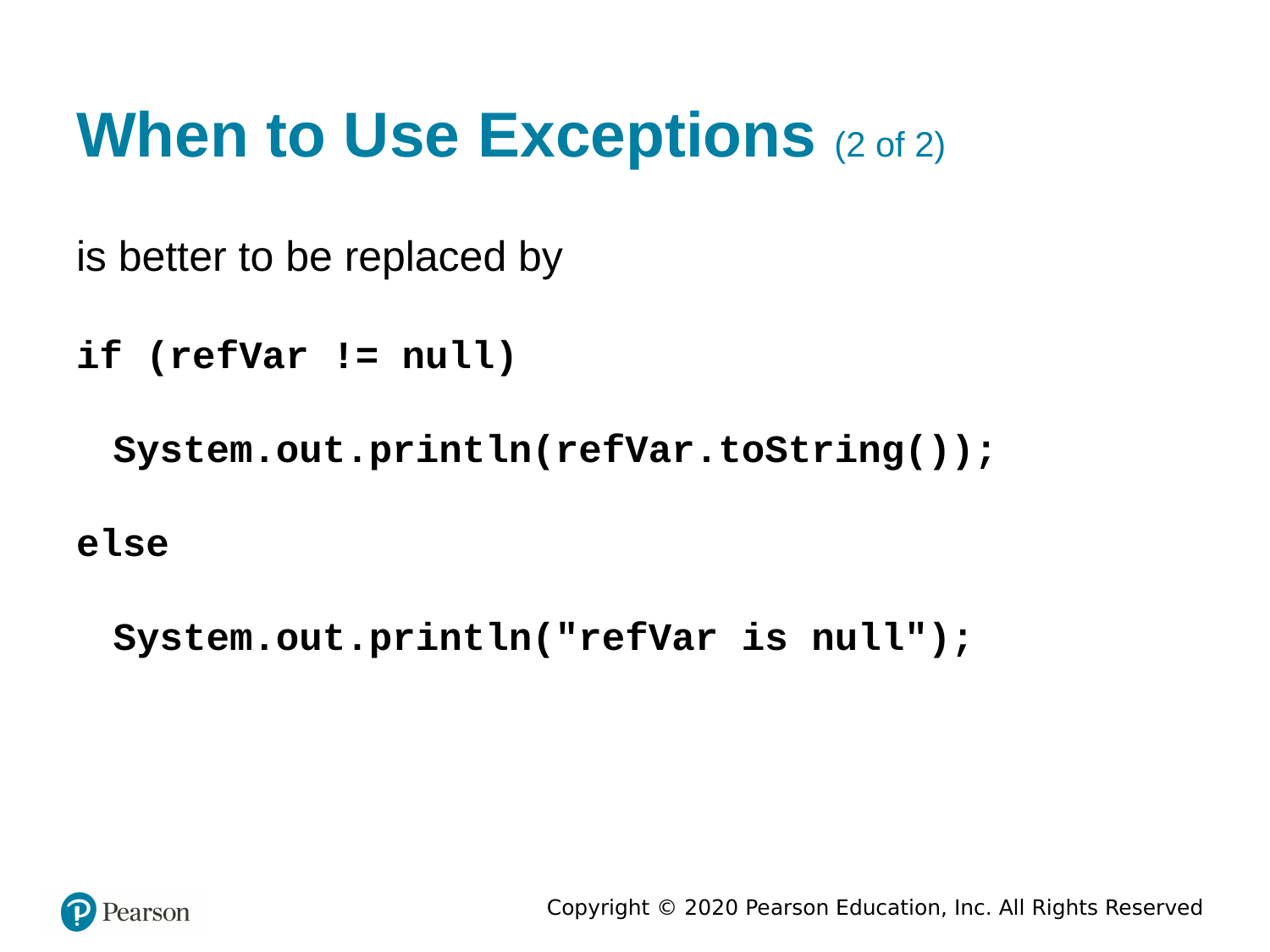

# When to Use Exceptions (2 of 2)
is better to be replaced by
if (refVar != null)
System.out.println(refVar.toString());
else
System.out.println("refVar is null");